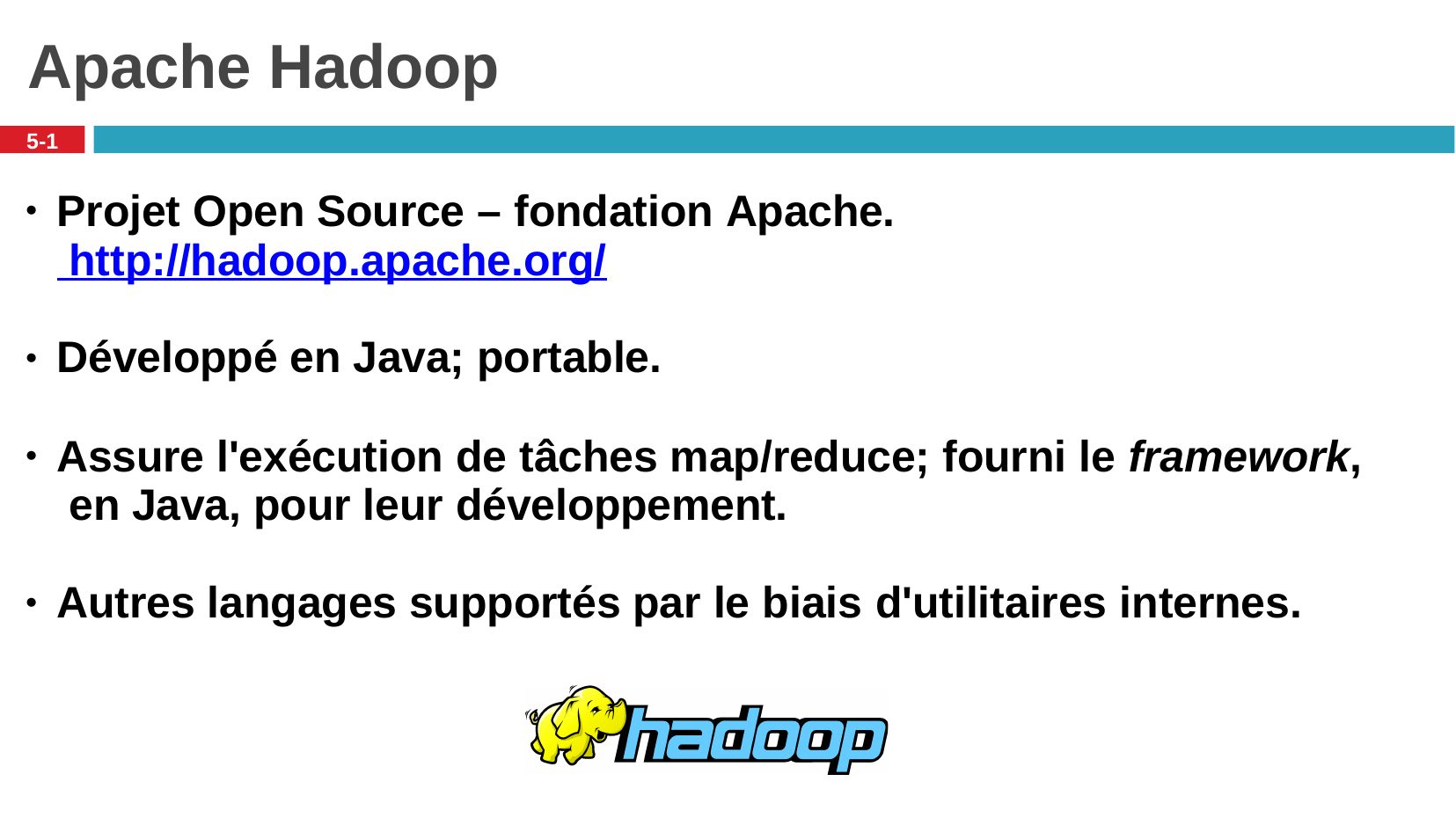

# Apache Hadoop
5-1
Projet Open Source – fondation Apache.  http://hadoop.apache.org/
●
Développé en Java; portable.
●
Assure l'exécution de tâches map/reduce; fourni le framework,  en Java, pour leur développement.
●
Autres langages supportés par le biais d'utilitaires internes.
●